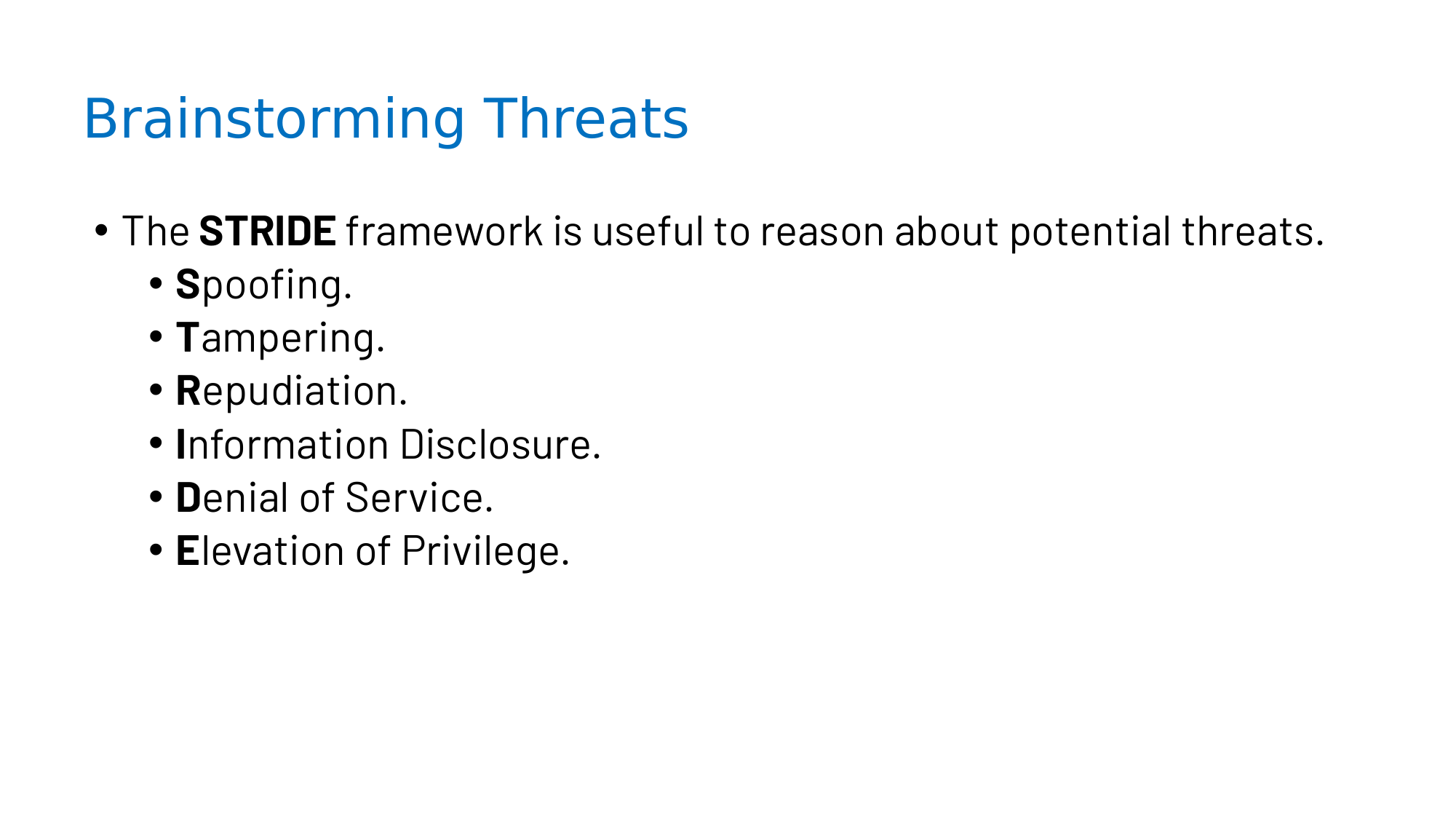

# Brainstorming Threats
The STRIDE framework is useful to reason about potential threats.
Spoofing.
Tampering.
Repudiation.
Information Disclosure.
Denial of Service.
Elevation of Privilege.